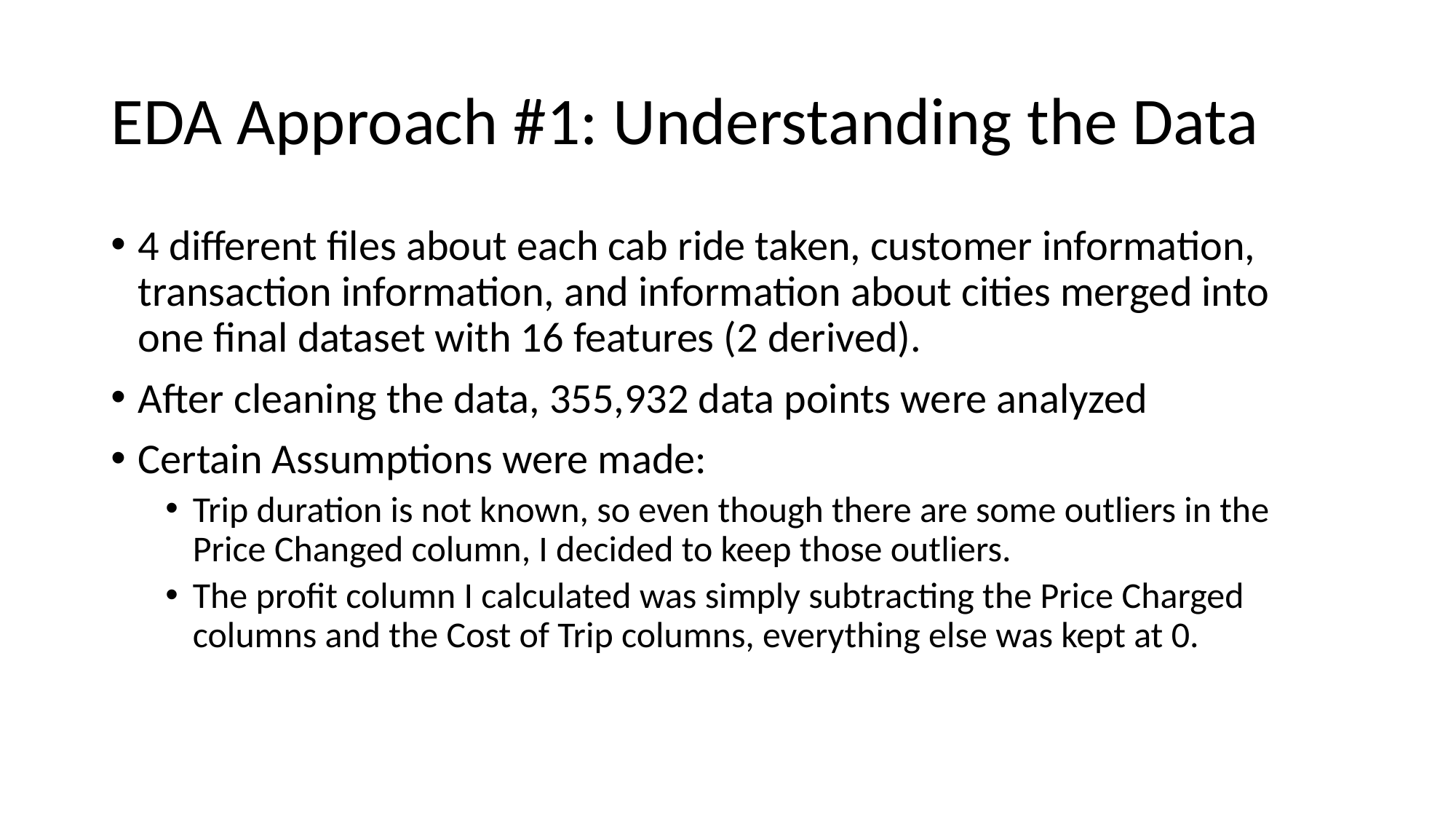

# EDA Approach #1: Understanding the Data
4 different files about each cab ride taken, customer information, transaction information, and information about cities merged into one final dataset with 16 features (2 derived).
After cleaning the data, 355,932 data points were analyzed
Certain Assumptions were made:
Trip duration is not known, so even though there are some outliers in the Price Changed column, I decided to keep those outliers.
The profit column I calculated was simply subtracting the Price Charged columns and the Cost of Trip columns, everything else was kept at 0.